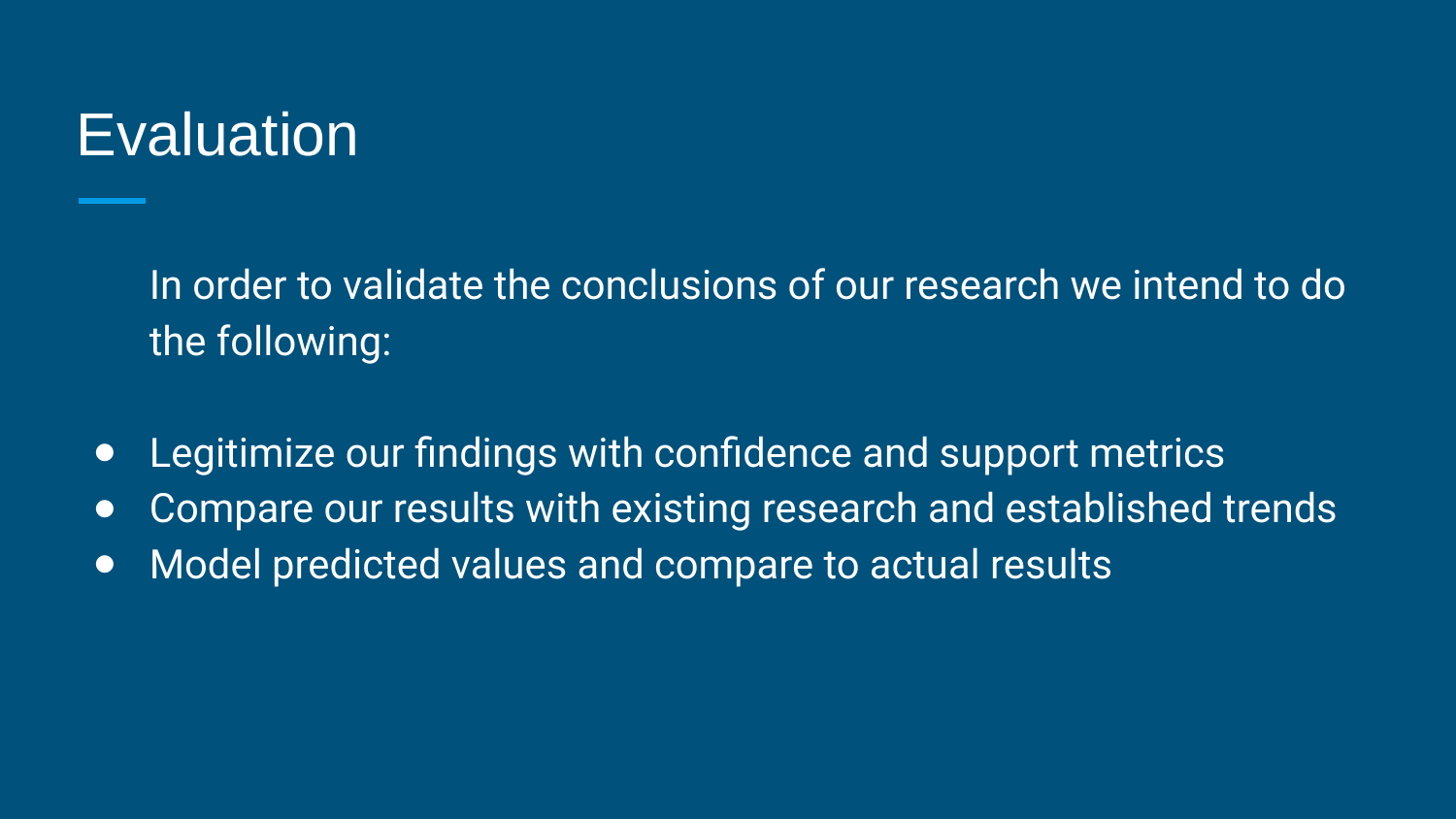

# Evaluation
In order to validate the conclusions of our research we intend to do the following:

Legitimize our findings with confidence and support metrics
Compare our results with existing research and established trends
Model predicted values and compare to actual results